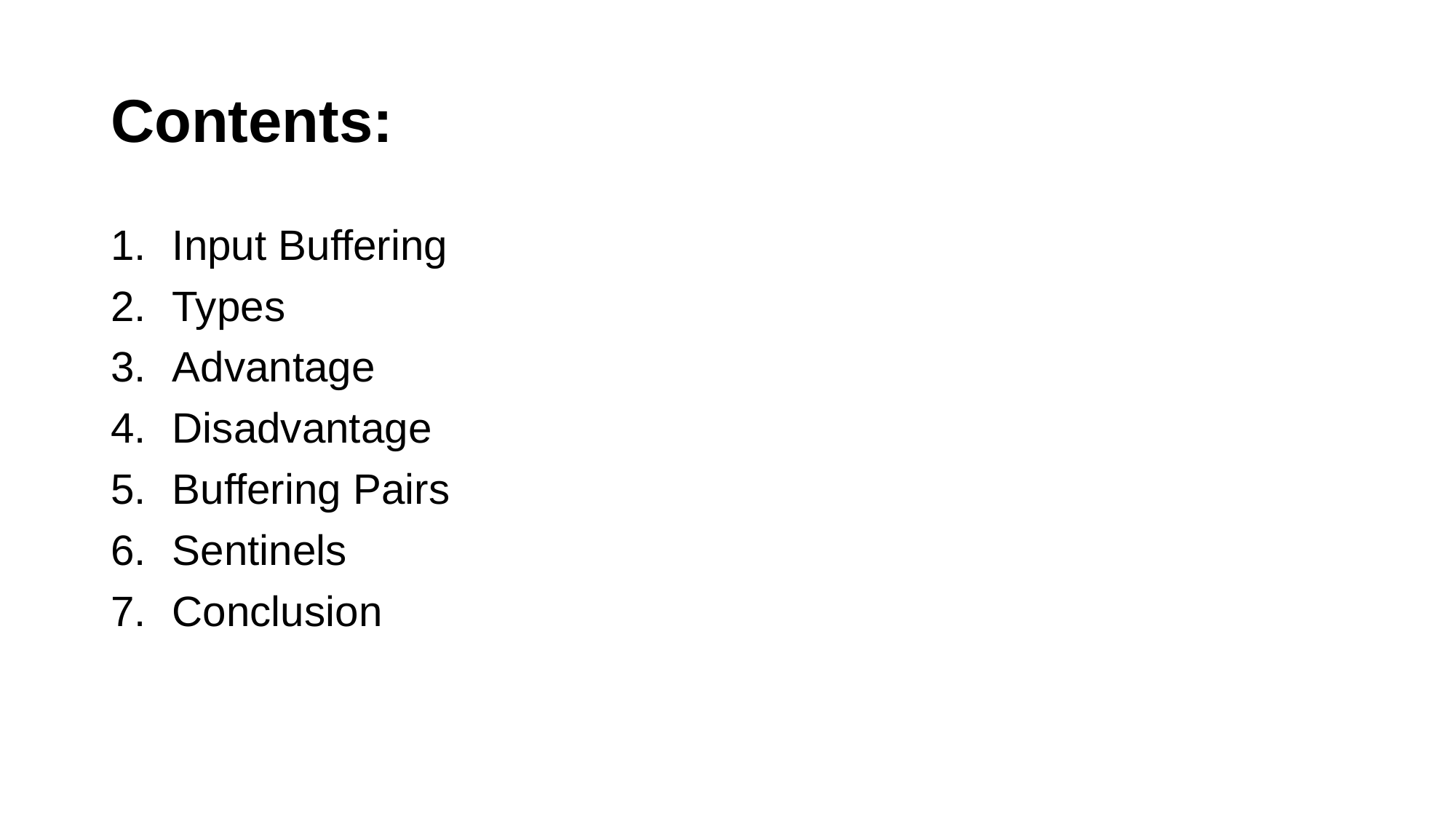

# Contents:
Input Buffering
Types
Advantage
Disadvantage
Buffering Pairs
Sentinels
Conclusion